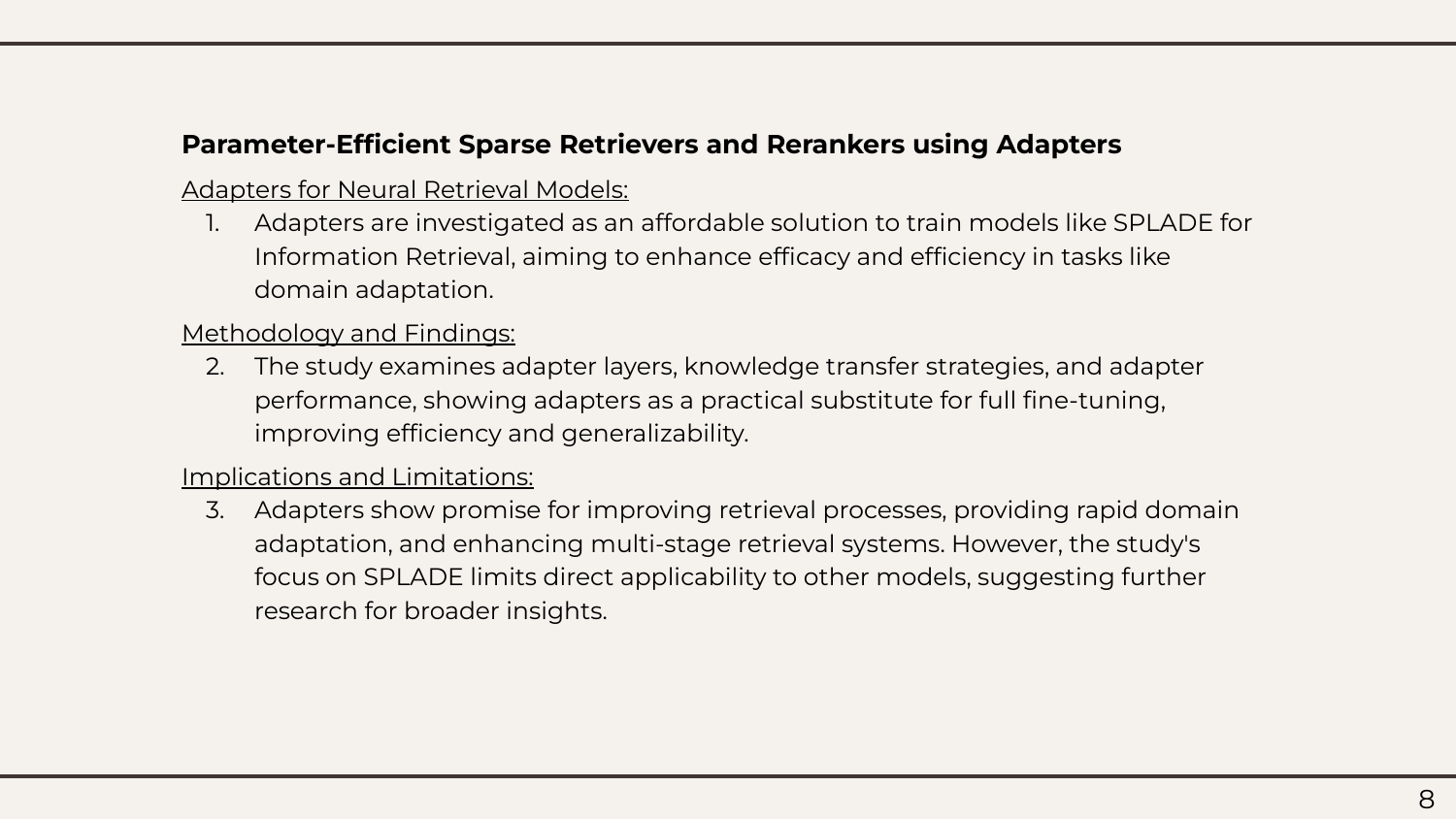

Parameter-Efficient Sparse Retrievers and Rerankers using Adapters
Adapters for Neural Retrieval Models:
Adapters are investigated as an affordable solution to train models like SPLADE for Information Retrieval, aiming to enhance efficacy and efficiency in tasks like domain adaptation.
Methodology and Findings:
The study examines adapter layers, knowledge transfer strategies, and adapter performance, showing adapters as a practical substitute for full fine-tuning, improving efficiency and generalizability.
Implications and Limitations:
Adapters show promise for improving retrieval processes, providing rapid domain adaptation, and enhancing multi-stage retrieval systems. However, the study's focus on SPLADE limits direct applicability to other models, suggesting further research for broader insights.

8